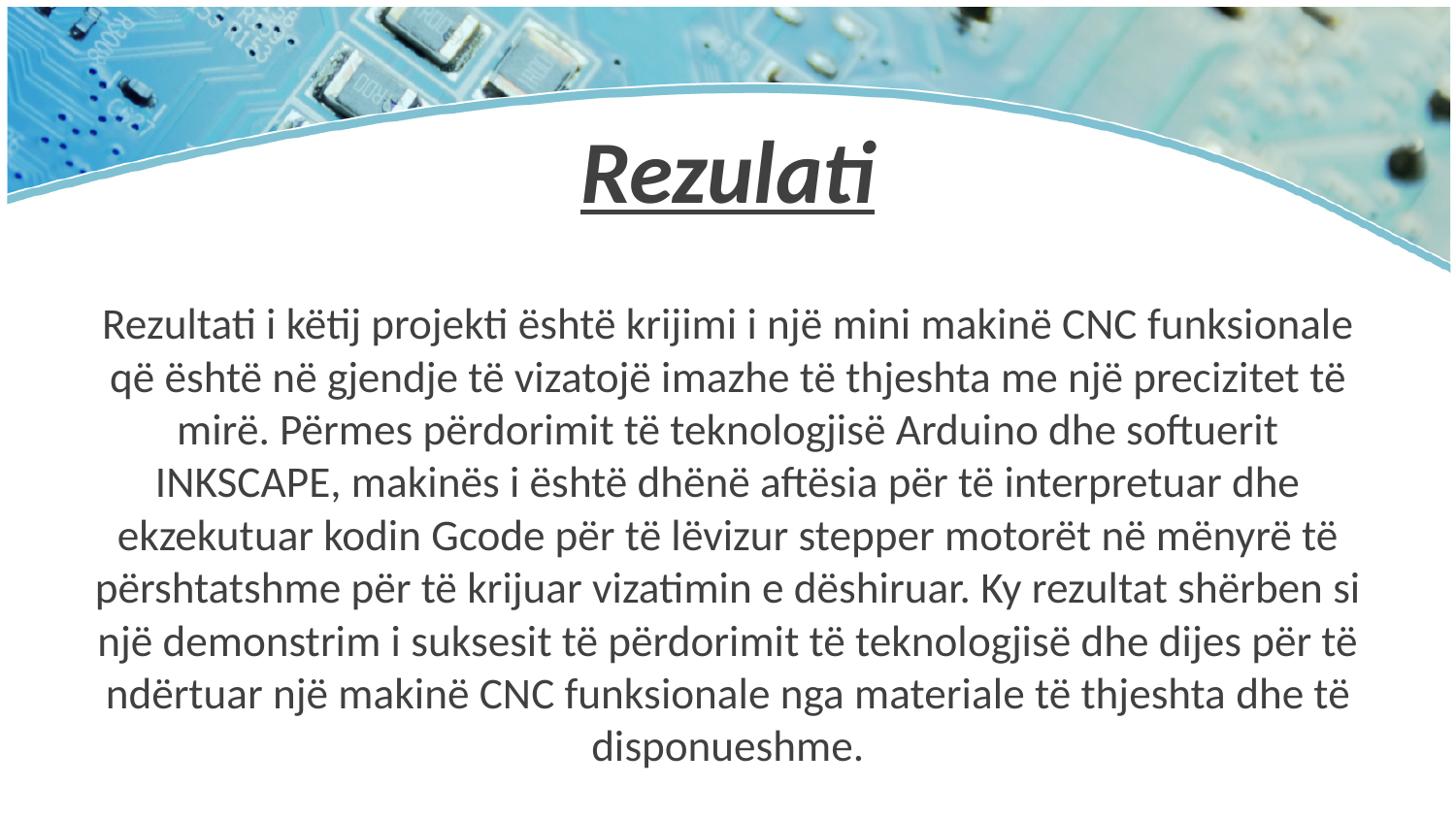

# Rezulati
Rezultati i këtij projekti është krijimi i një mini makinë CNC funksionale që është në gjendje të vizatojë imazhe të thjeshta me një precizitet të mirë. Përmes përdorimit të teknologjisë Arduino dhe softuerit INKSCAPE, makinës i është dhënë aftësia për të interpretuar dhe ekzekutuar kodin Gcode për të lëvizur stepper motorët në mënyrë të përshtatshme për të krijuar vizatimin e dëshiruar. Ky rezultat shërben si një demonstrim i suksesit të përdorimit të teknologjisë dhe dijes për të ndërtuar një makinë CNC funksionale nga materiale të thjeshta dhe të disponueshme.